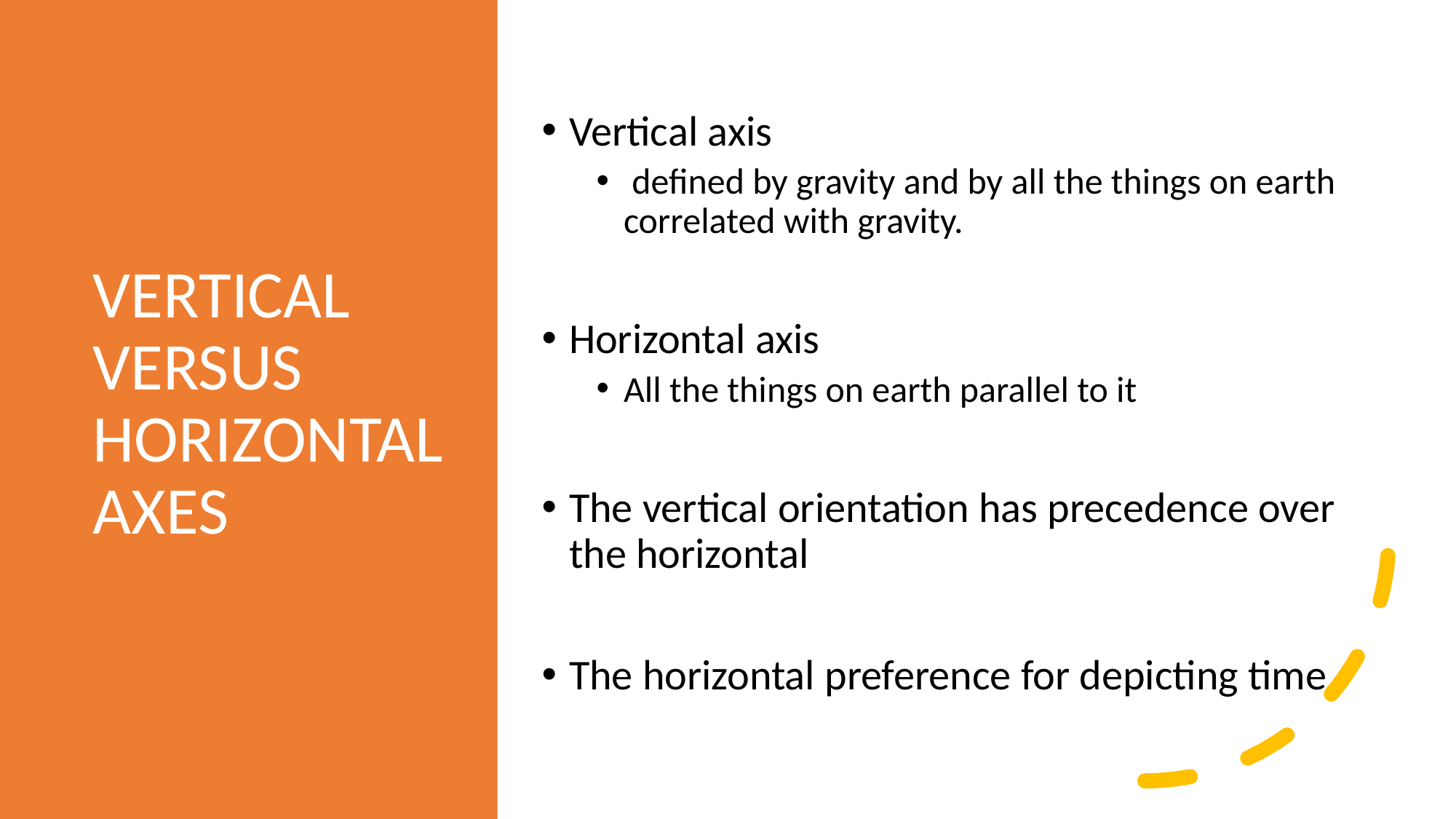

# VERTICAL VERSUS HORIZONTAL AXES
Vertical axis
 defined by gravity and by all the things on earth correlated with gravity.

Horizontal axis
All the things on earth parallel to it

The vertical orientation has precedence over the horizontal

The horizontal preference for depicting time